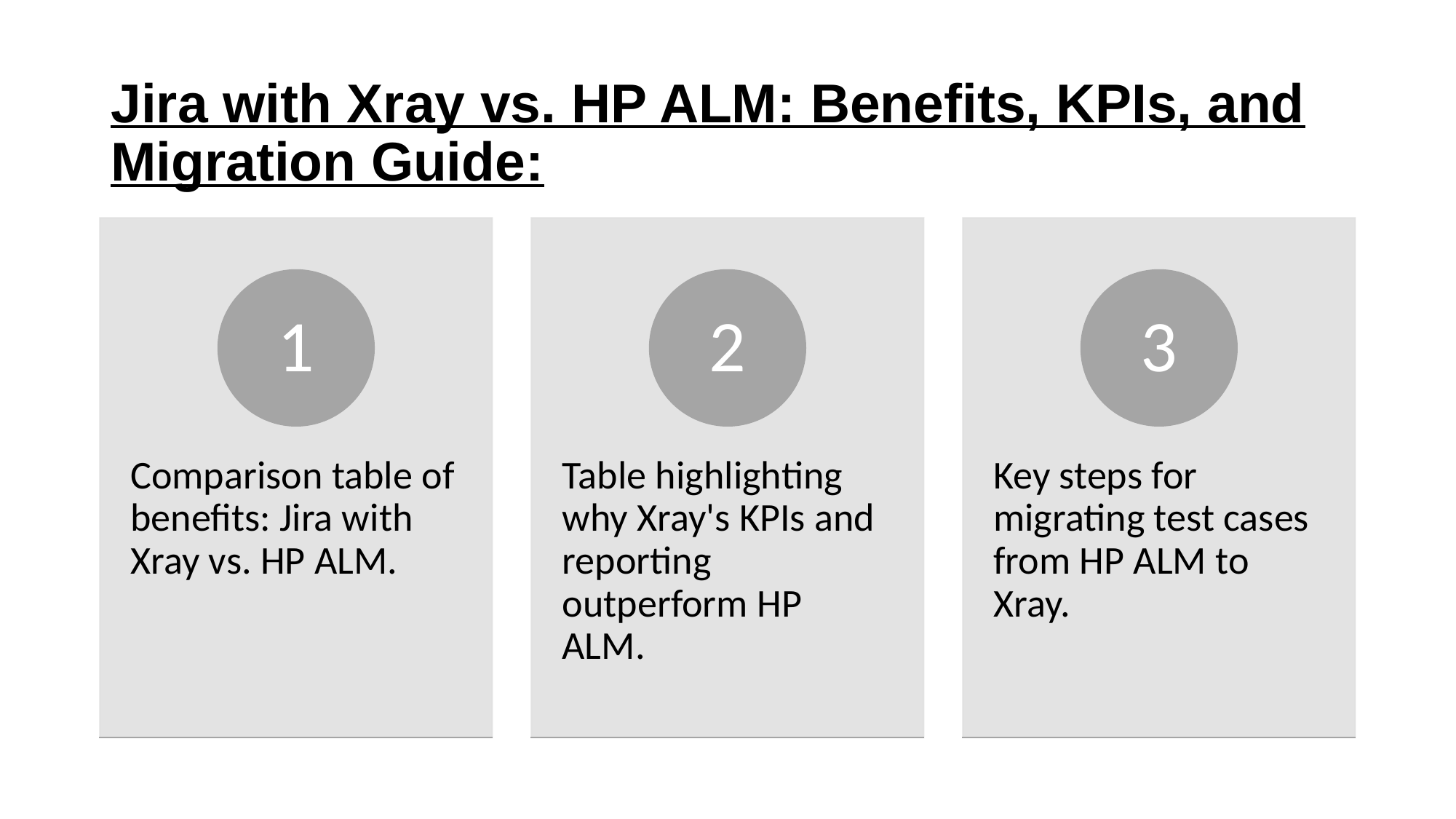

# Jira with Xray vs. HP ALM: Benefits, KPIs, and Migration Guide:
Comparison table of benefits: Jira with Xray vs. HP ALM.
1
Table highlighting why Xray's KPIs and reporting outperform HP ALM.
2
Key steps for migrating test cases from HP ALM to Xray.
3